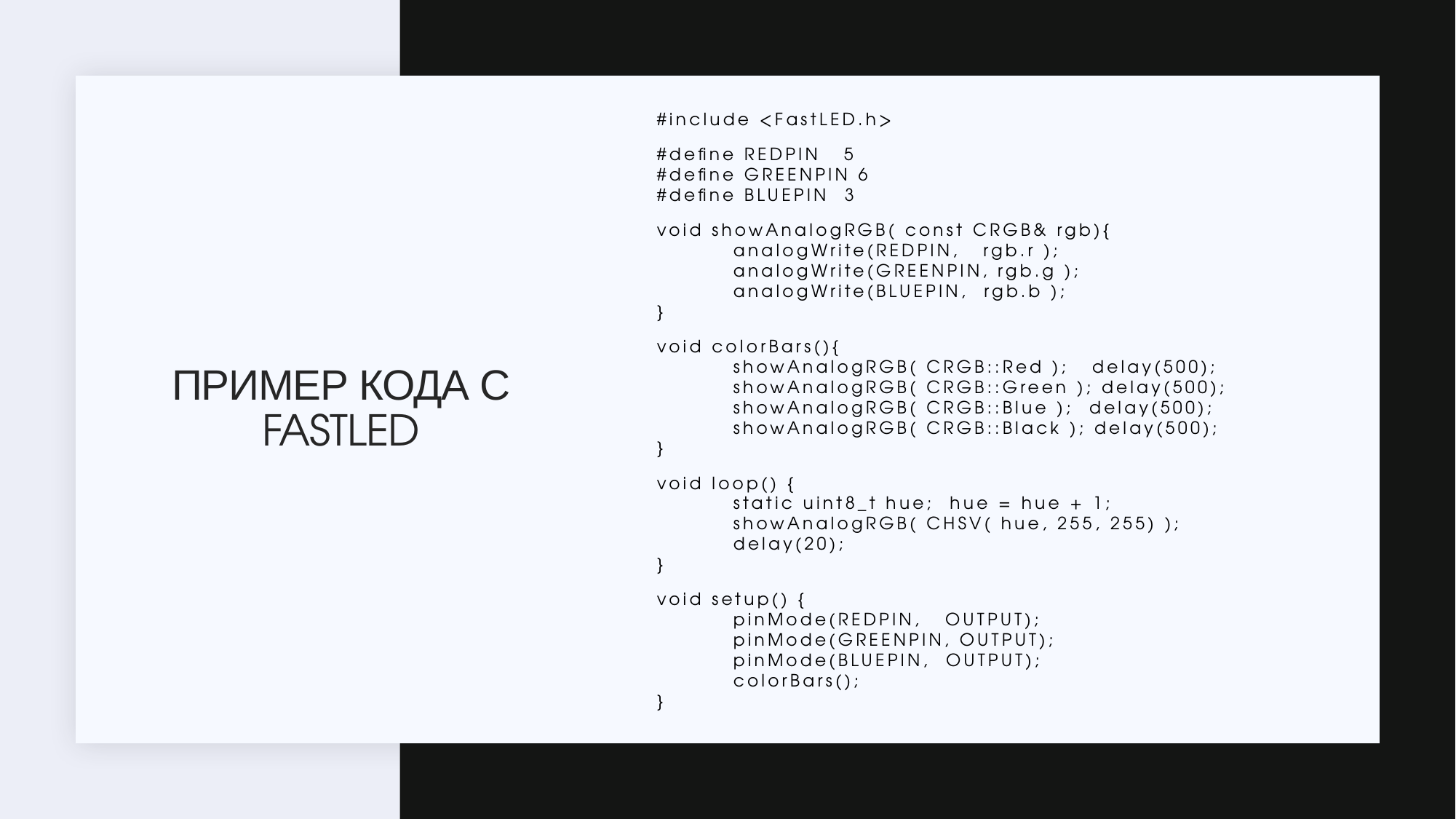

#include <FastLED.h>
#define REDPIN   5
#define GREENPIN 6
#define BLUEPIN  3
void showAnalogRGB( const CRGB& rgb){
	analogWrite(REDPIN,   rgb.r );
	analogWrite(GREENPIN, rgb.g );
	analogWrite(BLUEPIN,  rgb.b );
}
void colorBars(){
	showAnalogRGB( CRGB::Red );   delay(500);
	showAnalogRGB( CRGB::Green ); delay(500);
	showAnalogRGB( CRGB::Blue );  delay(500);
	showAnalogRGB( CRGB::Black ); delay(500);
}
void loop() {
	static uint8_t hue;  hue = hue + 1;
	showAnalogRGB( CHSV( hue, 255, 255) );
	delay(20);
}
void setup() {
	pinMode(REDPIN,   OUTPUT);
	pinMode(GREENPIN, OUTPUT);
	pinMode(BLUEPIN,  OUTPUT);
	colorBars();
}
# Пример кода с fastled